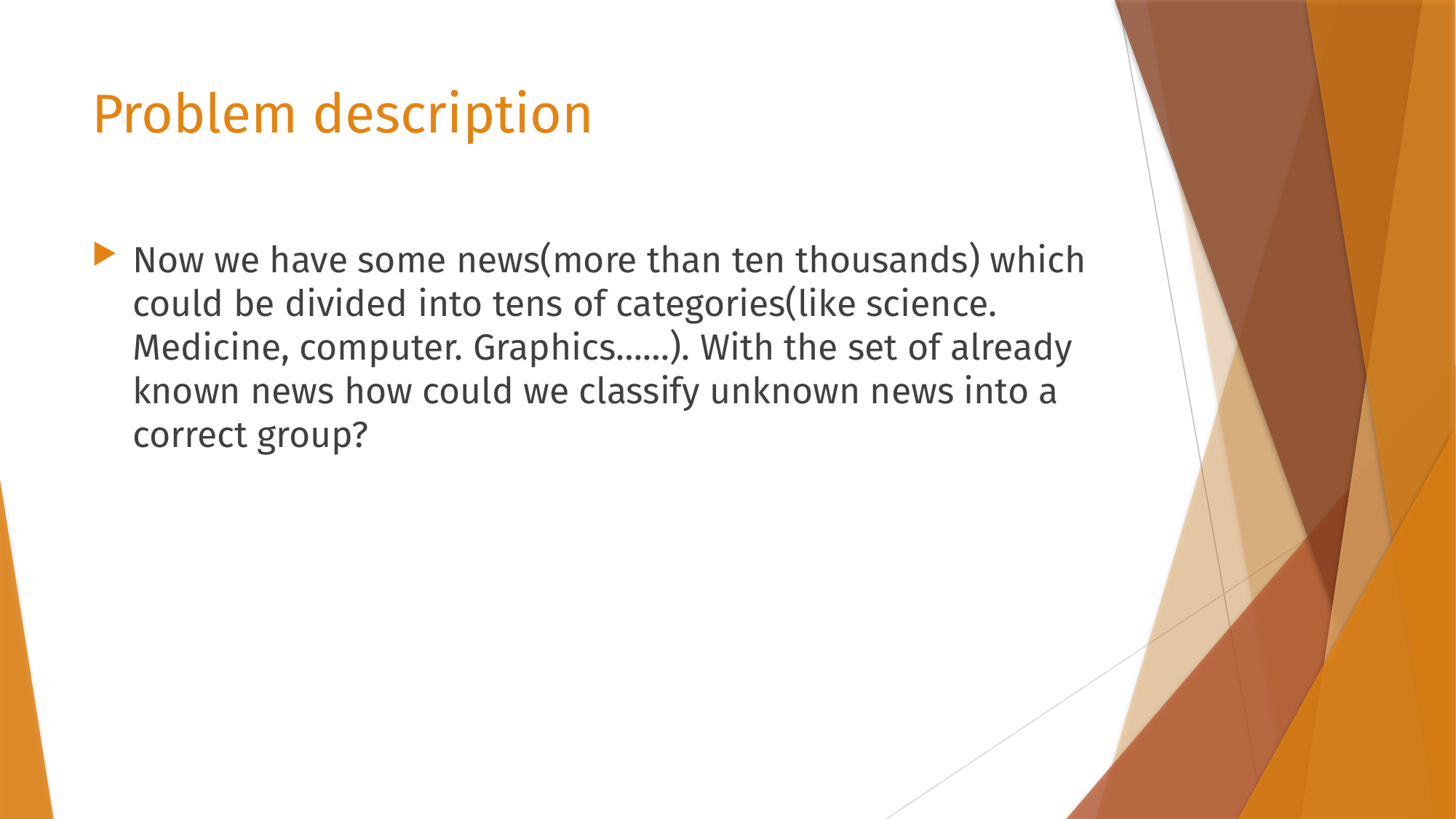

# Problem description
Now we have some news(more than ten thousands) which could be divided into tens of categories(like science. Medicine, computer. Graphics……). With the set of already known news how could we classify unknown news into a correct group?